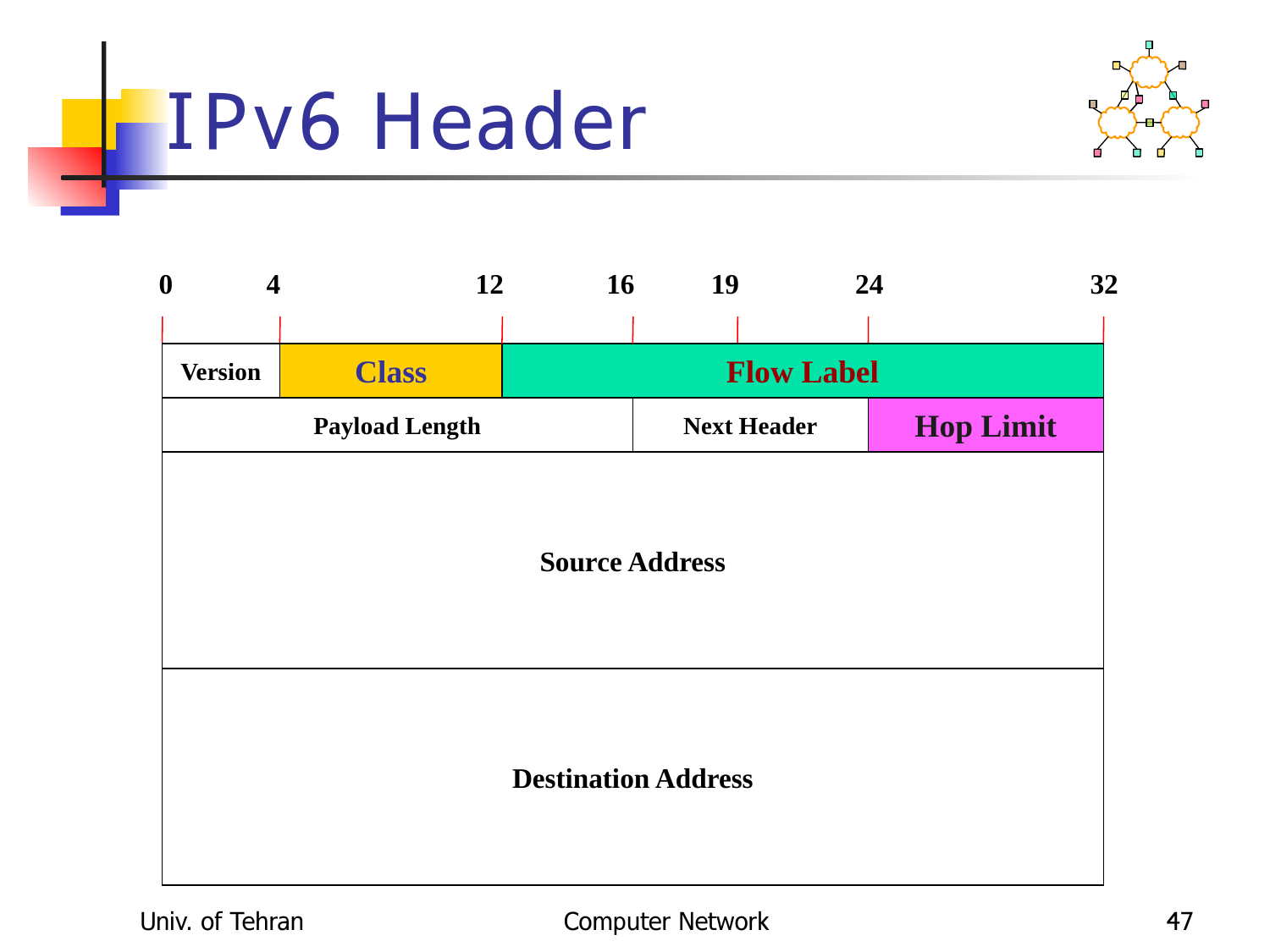

# IPv6 Header
0
4
12
16
19
24
32

Version
Class
Flow Label

Payload Length
Next Header
Hop Limit
Source Address
Destination Address
Univ. of Tehran
Computer Network
47